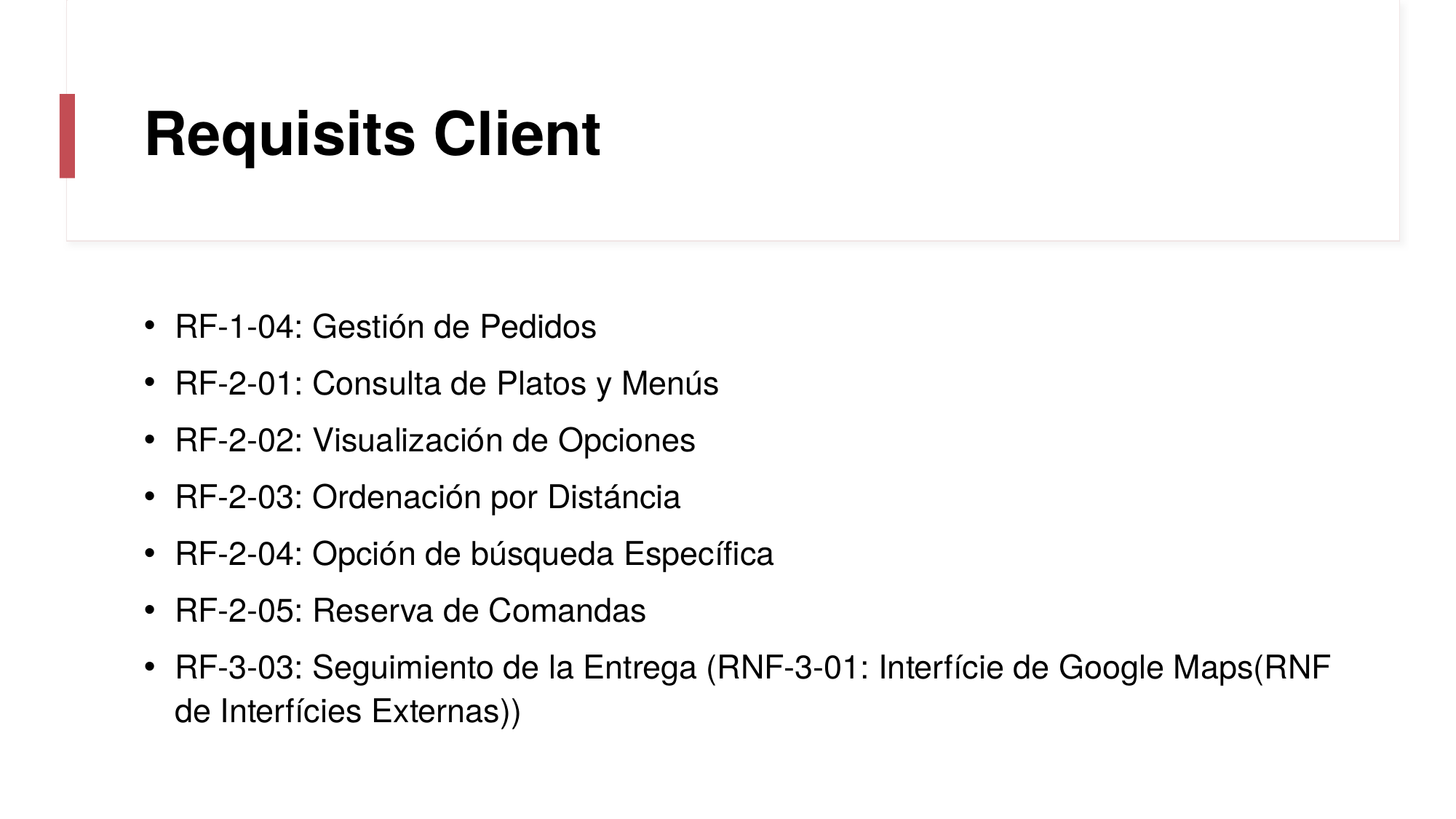

# Requisits Client

RF-1-04: Gestión de Pedidos
RF-2-01: Consulta de Platos y Menús
RF-2-02: Visualización de Opciones
RF-2-03: Ordenación por Distáncia
RF-2-04: Opción de búsqueda Específica
RF-2-05: Reserva de Comandas
RF-3-03: Seguimiento de la Entrega (RNF-3-01: Interfície de Google Maps(RNF de Interfícies Externas))

6